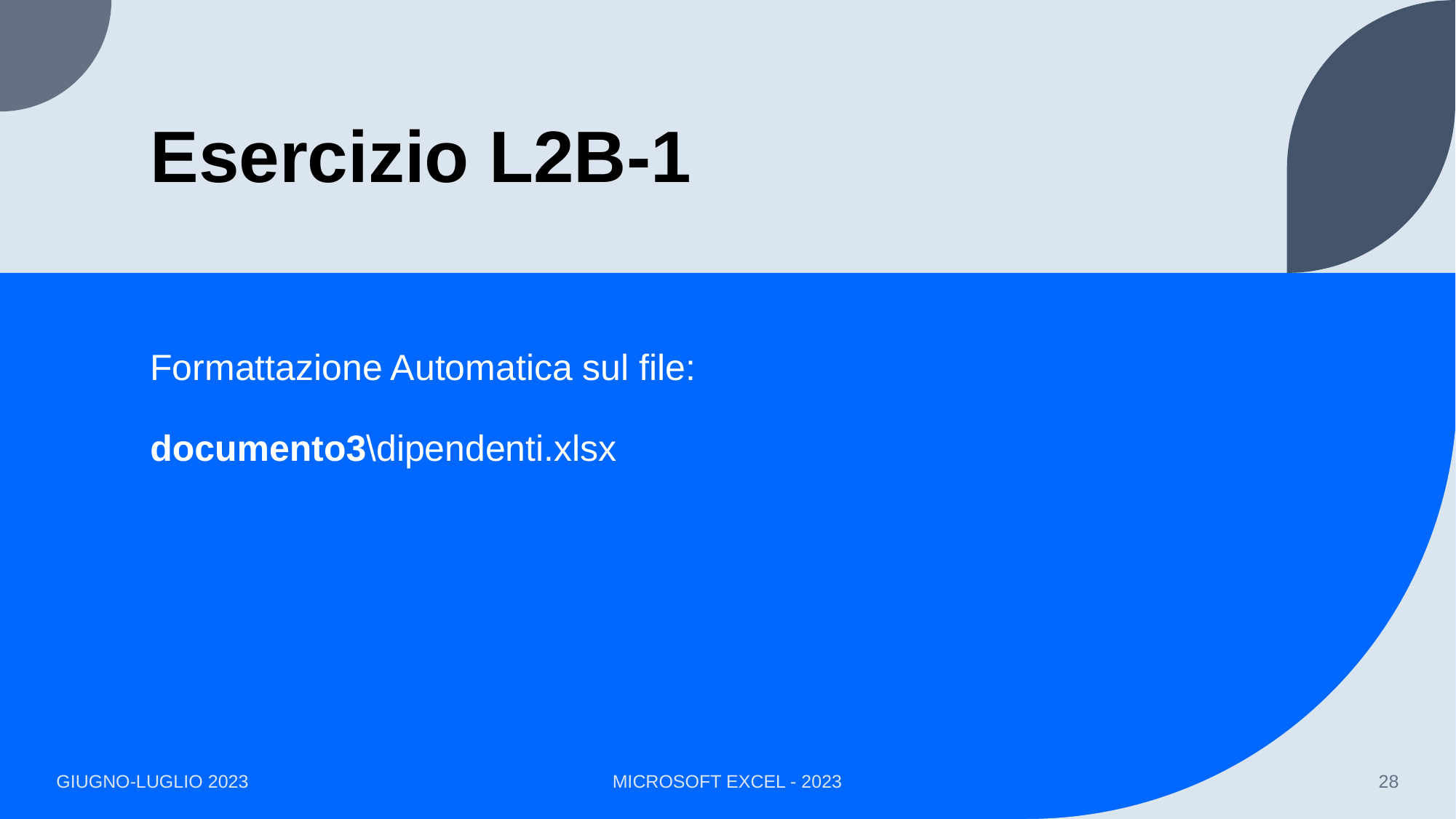

# Esercizio L2B-1
Formattazione Automatica sul file:
documento3\dipendenti.xlsx
GIUGNO-LUGLIO 2023
MICROSOFT EXCEL - 2023
28